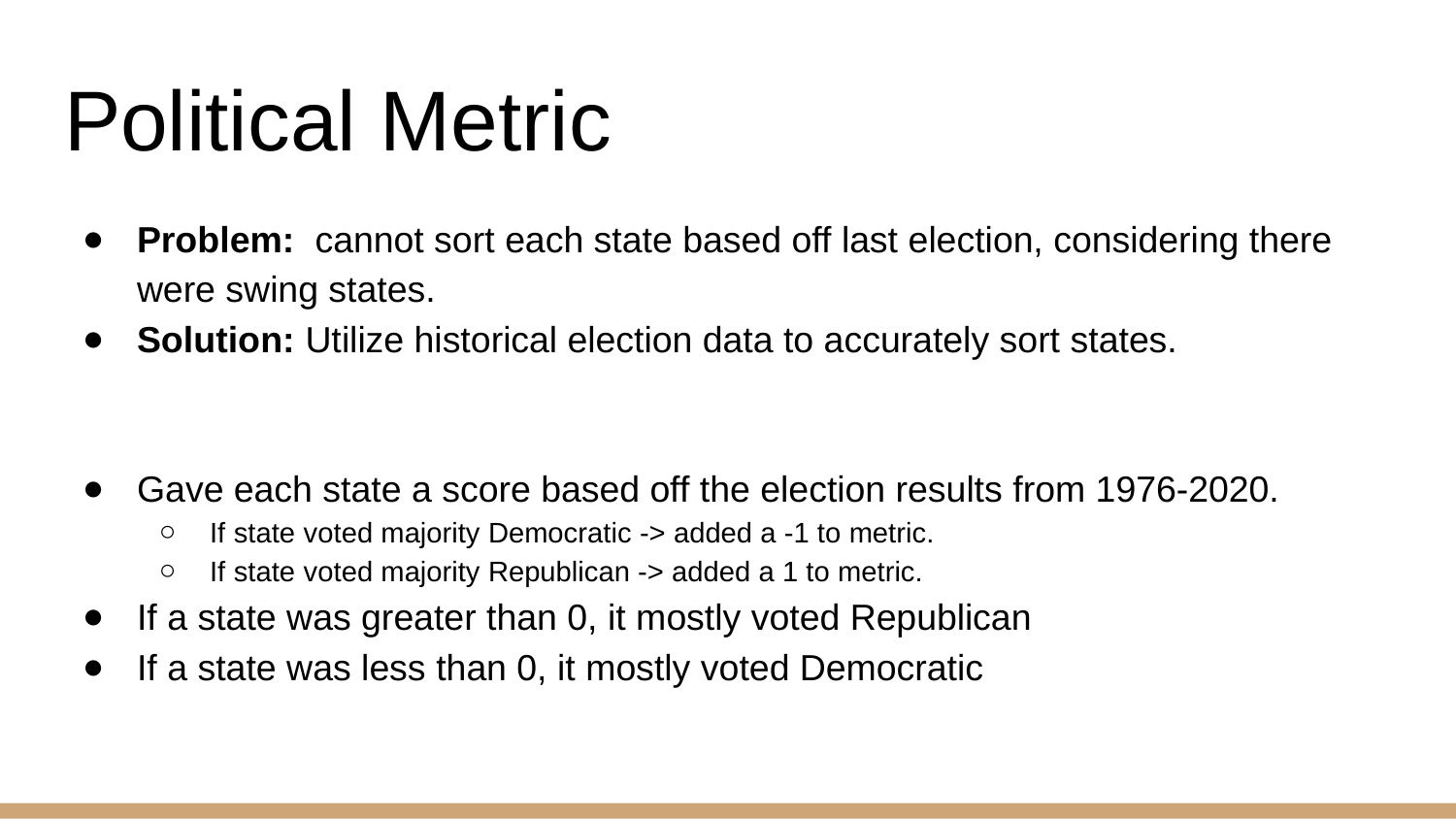

# Political Metric
Problem:  cannot sort each state based off last election, considering there were swing states.
Solution: Utilize historical election data to accurately sort states.

Gave each state a score based off the election results from 1976-2020.
If state voted majority Democratic -> added a -1 to metric.
If state voted majority Republican -> added a 1 to metric.
If a state was greater than 0, it mostly voted Republican
If a state was less than 0, it mostly voted Democratic